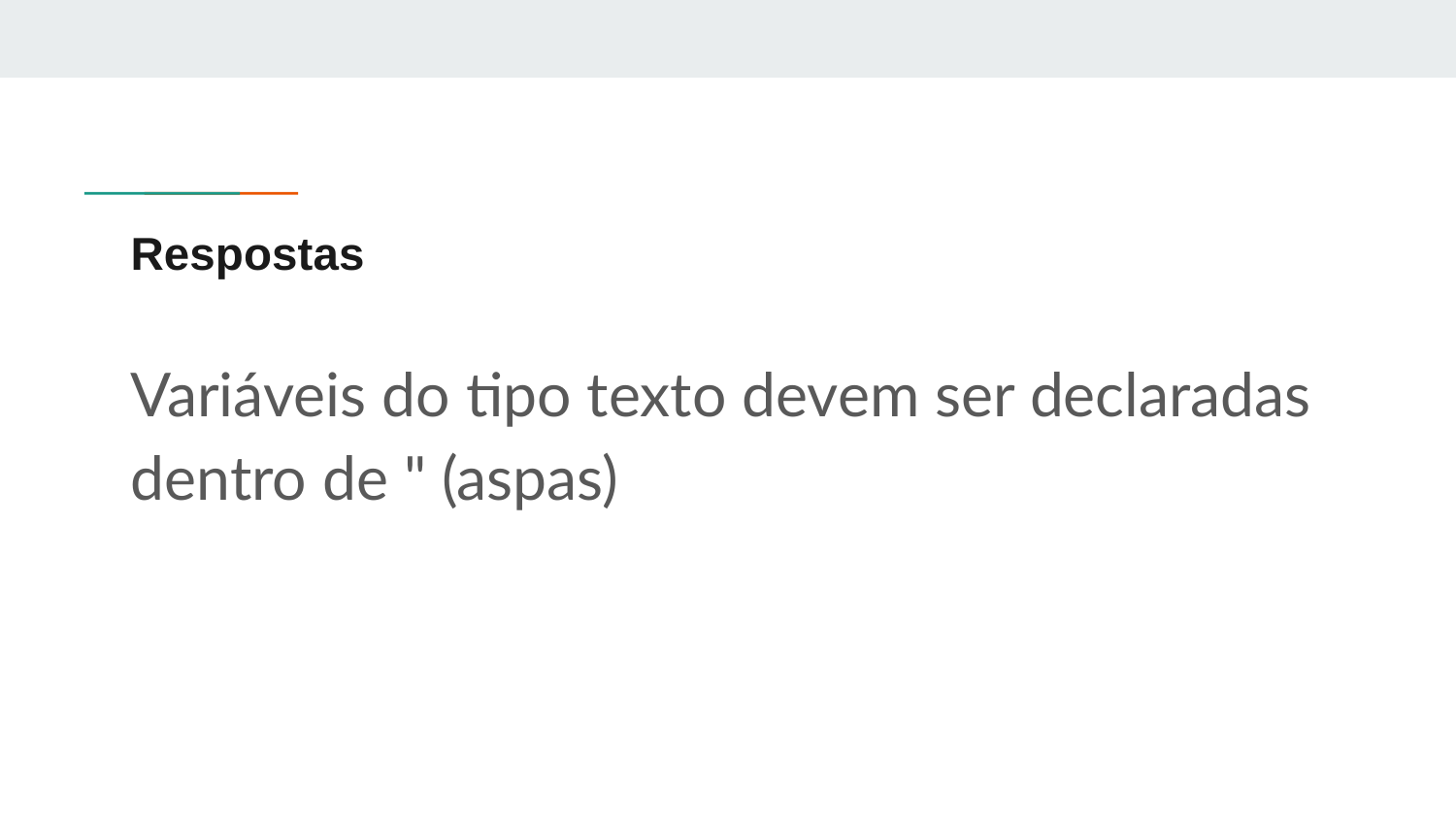

# Respostas
Variáveis do tipo texto devem ser declaradas dentro de " (aspas)